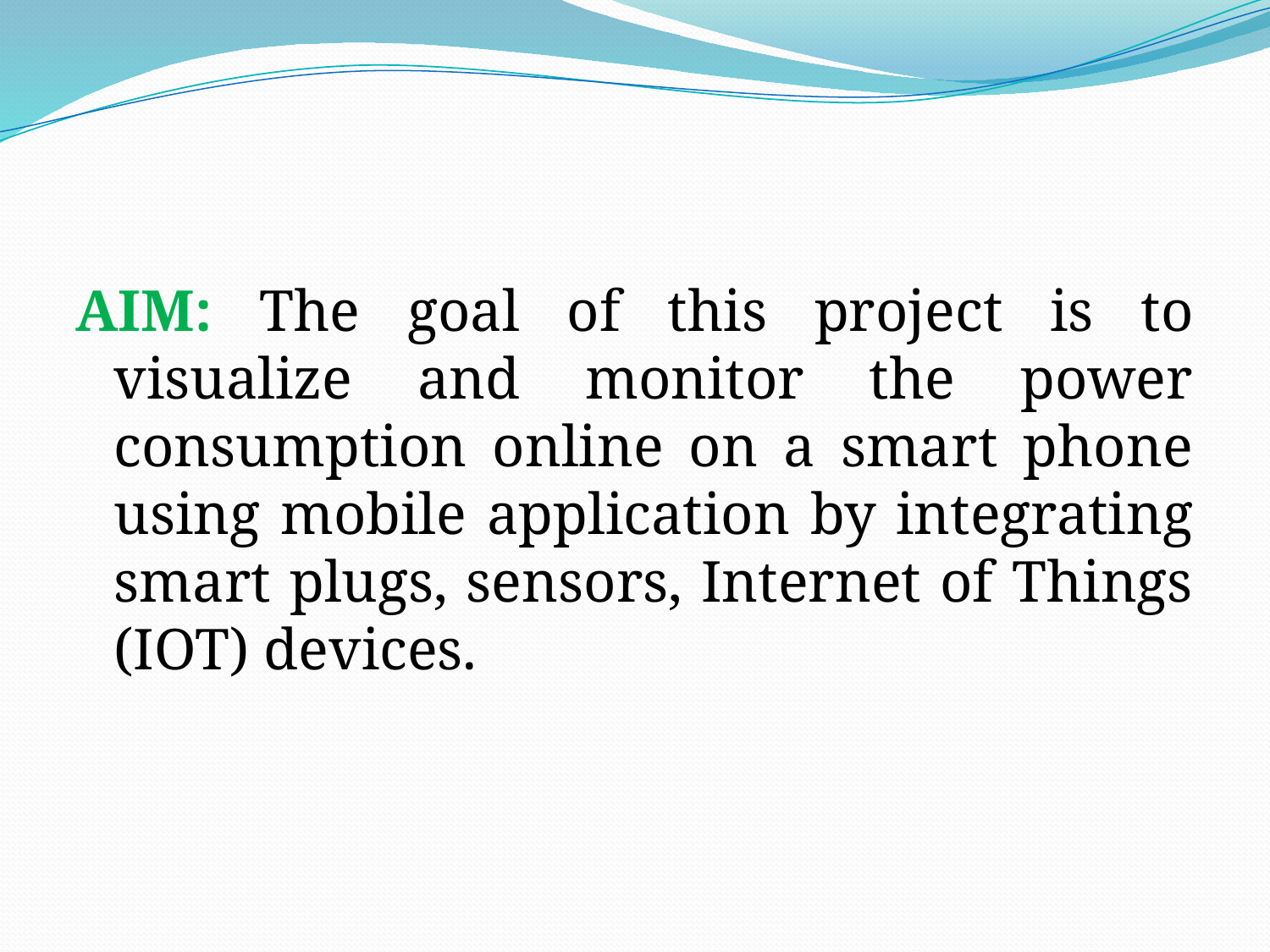

AIM: The goal of this project is to visualize and monitor the power consumption online on a smart phone using mobile application by integrating smart plugs, sensors, Internet of Things (IOT) devices.